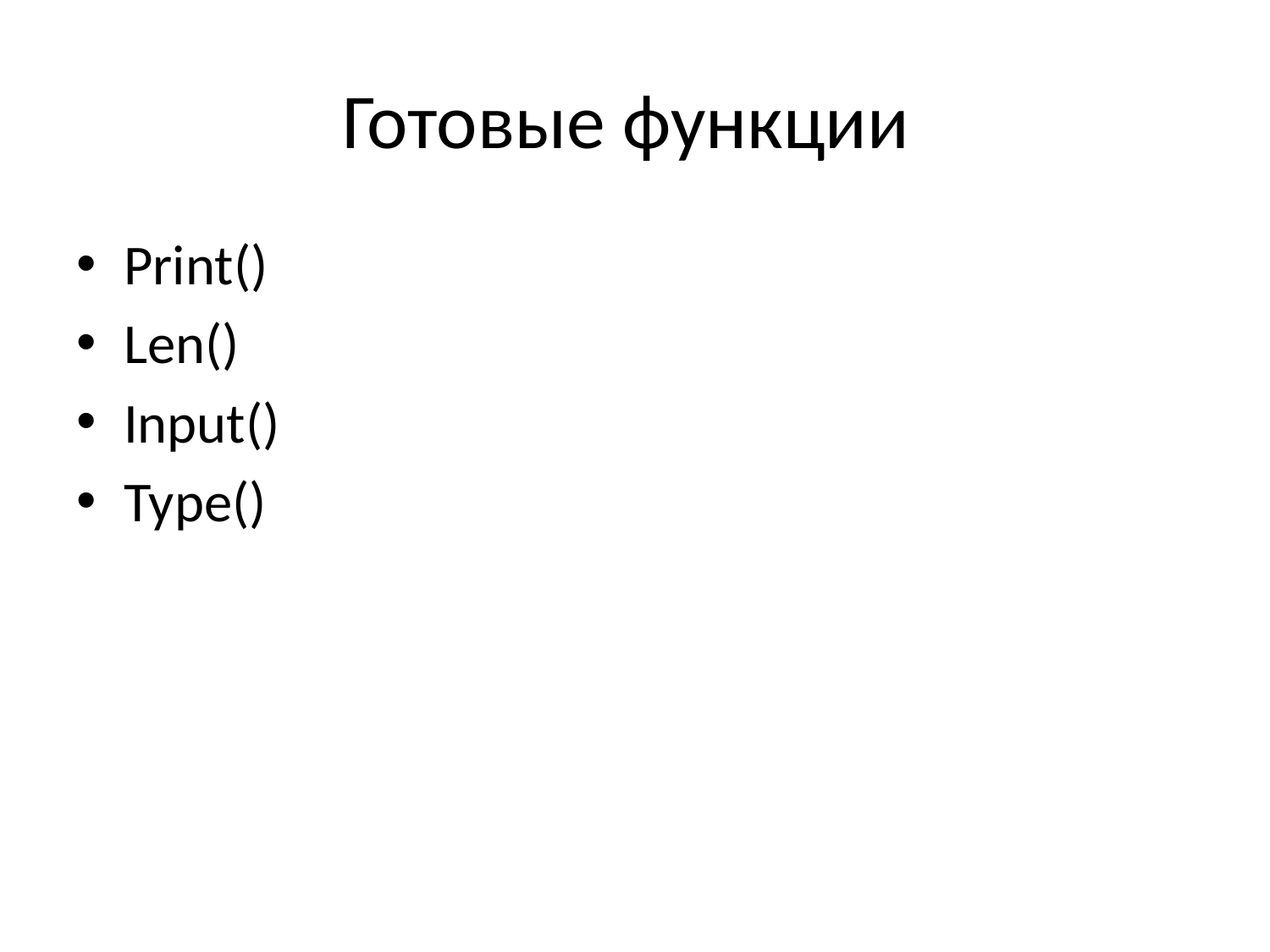

# Готовые функции
Print()
Len()
Input()
Type()